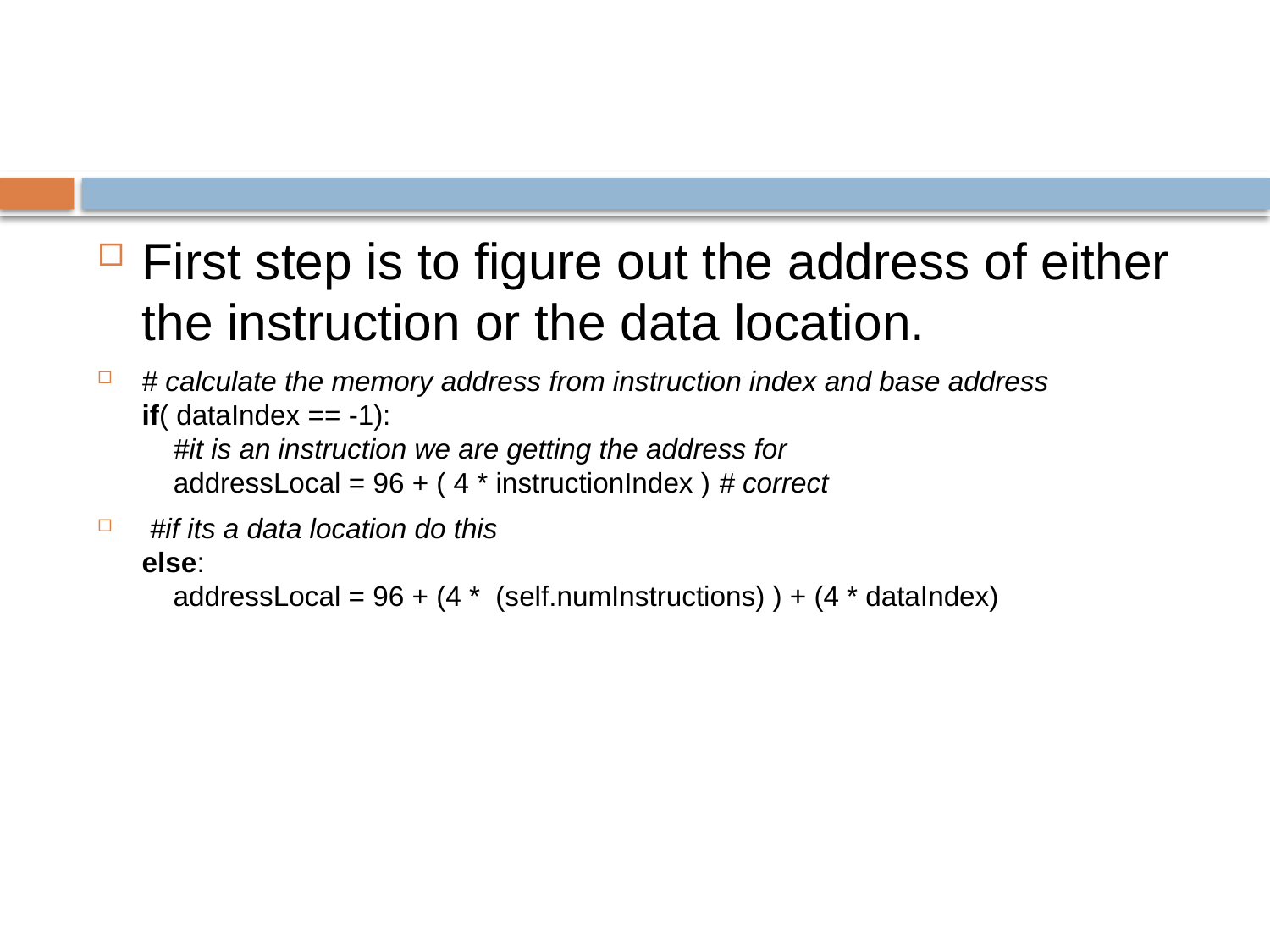

#
First step is to figure out the address of either the instruction or the data location.
# calculate the memory address from instruction index and base address if( dataIndex == -1): #it is an instruction we are getting the address for addressLocal = 96 + ( 4 * instructionIndex ) # correct
 #if its a data location do this
else:
    addressLocal = 96 + (4 *  (self.numInstructions) ) + (4 * dataIndex)